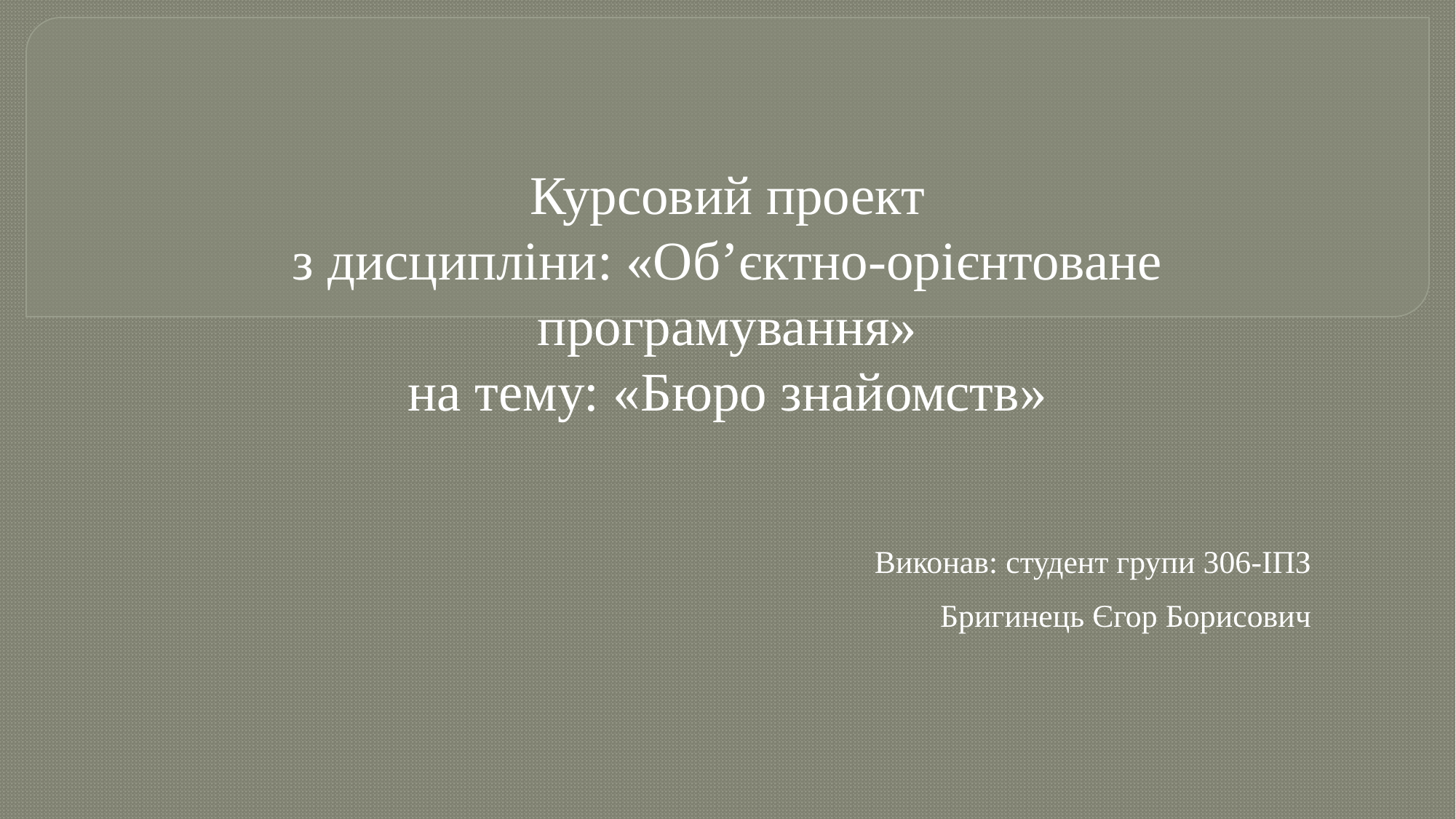

Курсовий проект
з дисципліни: «Об’єктно-орієнтоване програмування»
на тему: «Бюро знайомств»
Виконав: студент групи 306-ІПЗ
Бригинець Єгор Борисович

#